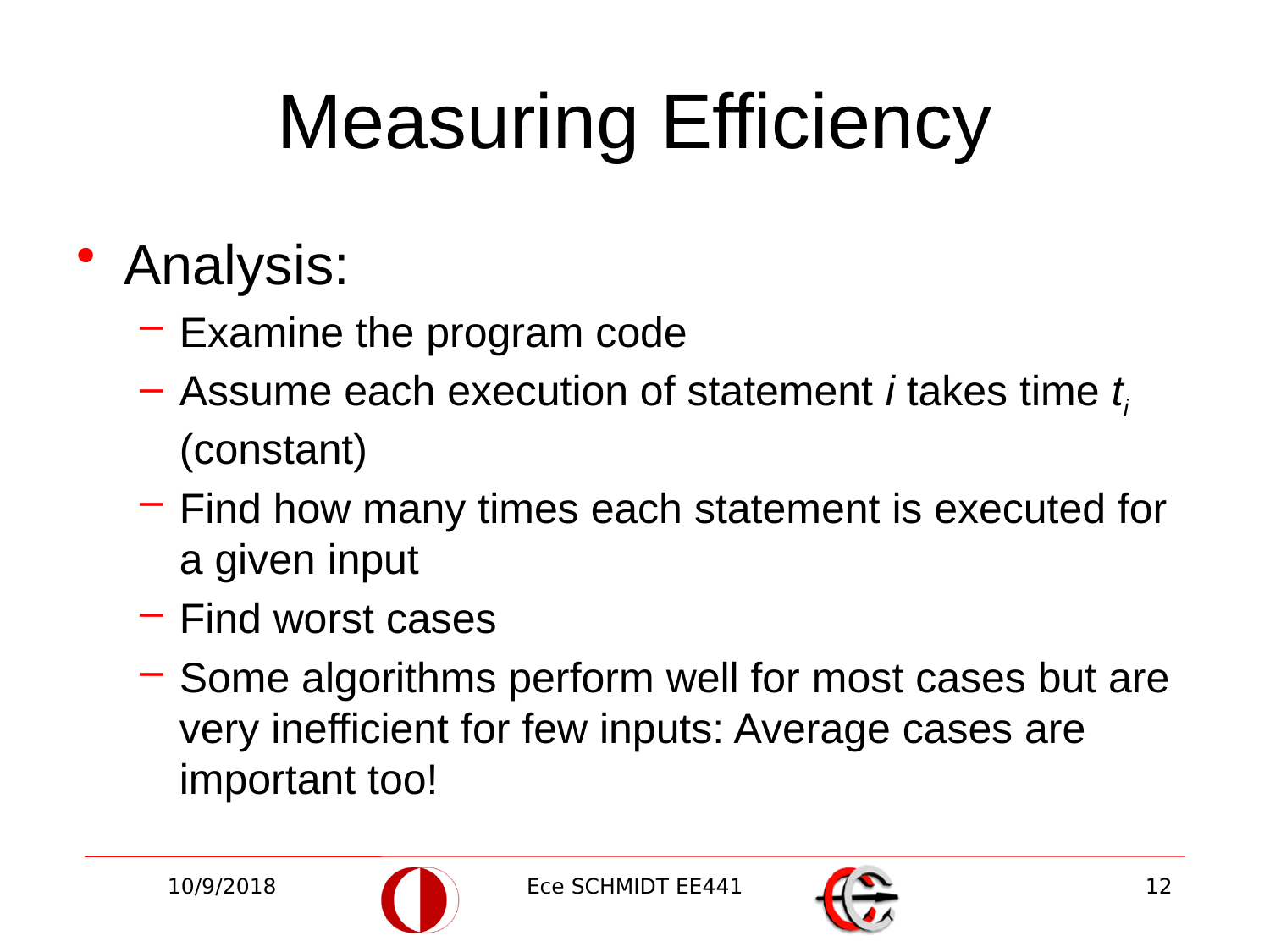

# Measuring Efficiency
Analysis:
Examine the program code
Assume each execution of statement i takes time ti (constant)
Find how many times each statement is executed for a given input
Find worst cases
Some algorithms perform well for most cases but are very inefficient for few inputs: Average cases are important too!

10/9/2018
Ece SCHMIDT EE441
12